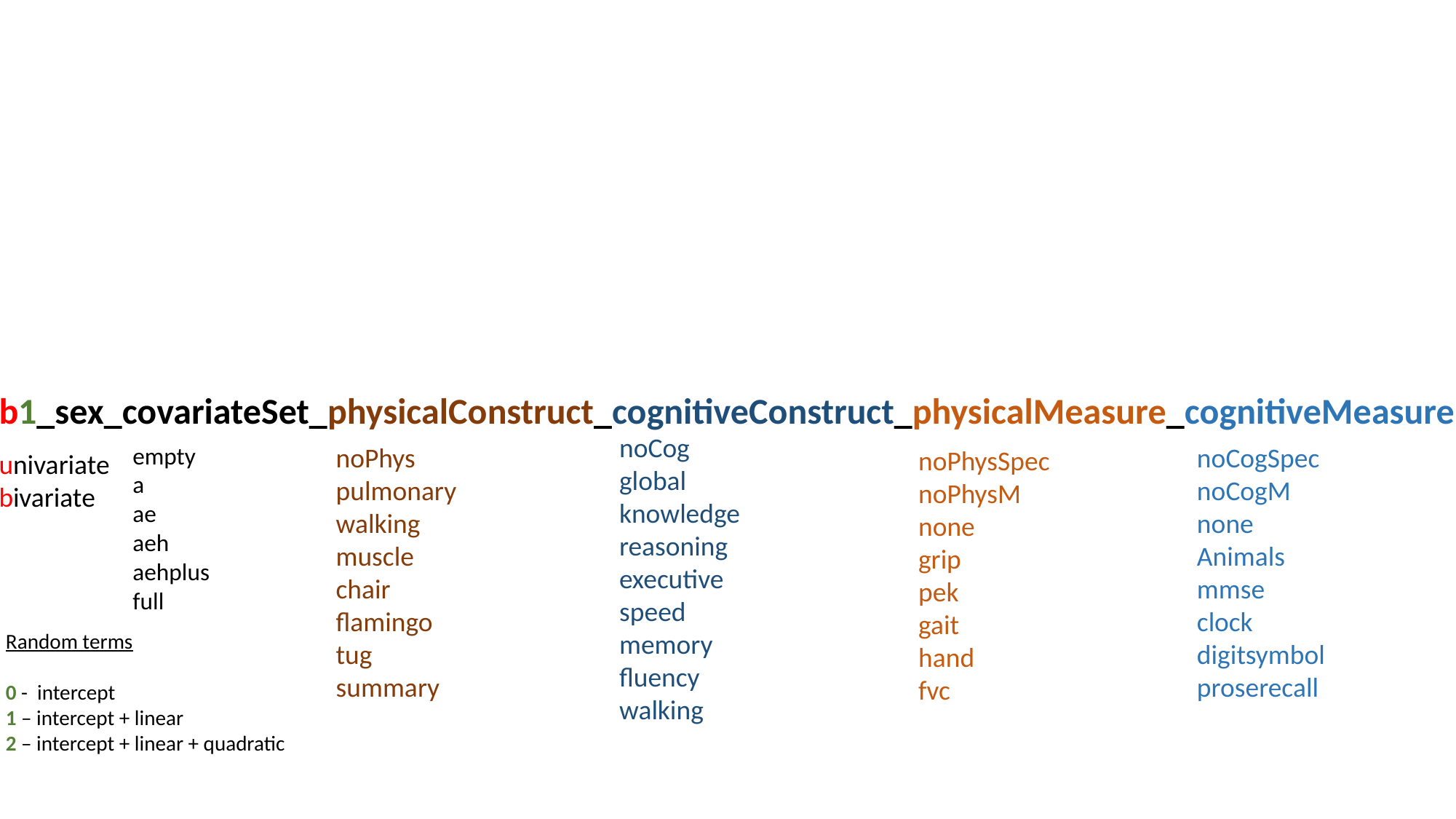

b1_sex_covariateSet_physicalConstruct_cognitiveConstruct_physicalMeasure_cognitiveMeasure
noCog
global
knowledge
reasoning
executive
speed
memory
fluency
walking
empty
a
ae
aeh
aehplus
full
noPhys
pulmonary
walking
muscle
chair
flamingo
tug
summary
noCogSpec
noCogM
none
Animals
mmse
clock
digitsymbol
proserecall
noPhysSpec
noPhysM
none
grip
pek
gait
hand
fvc

univariate
bivariate

Random terms

0 -  intercept
1 – intercept + linear
2 – intercept + linear + quadratic